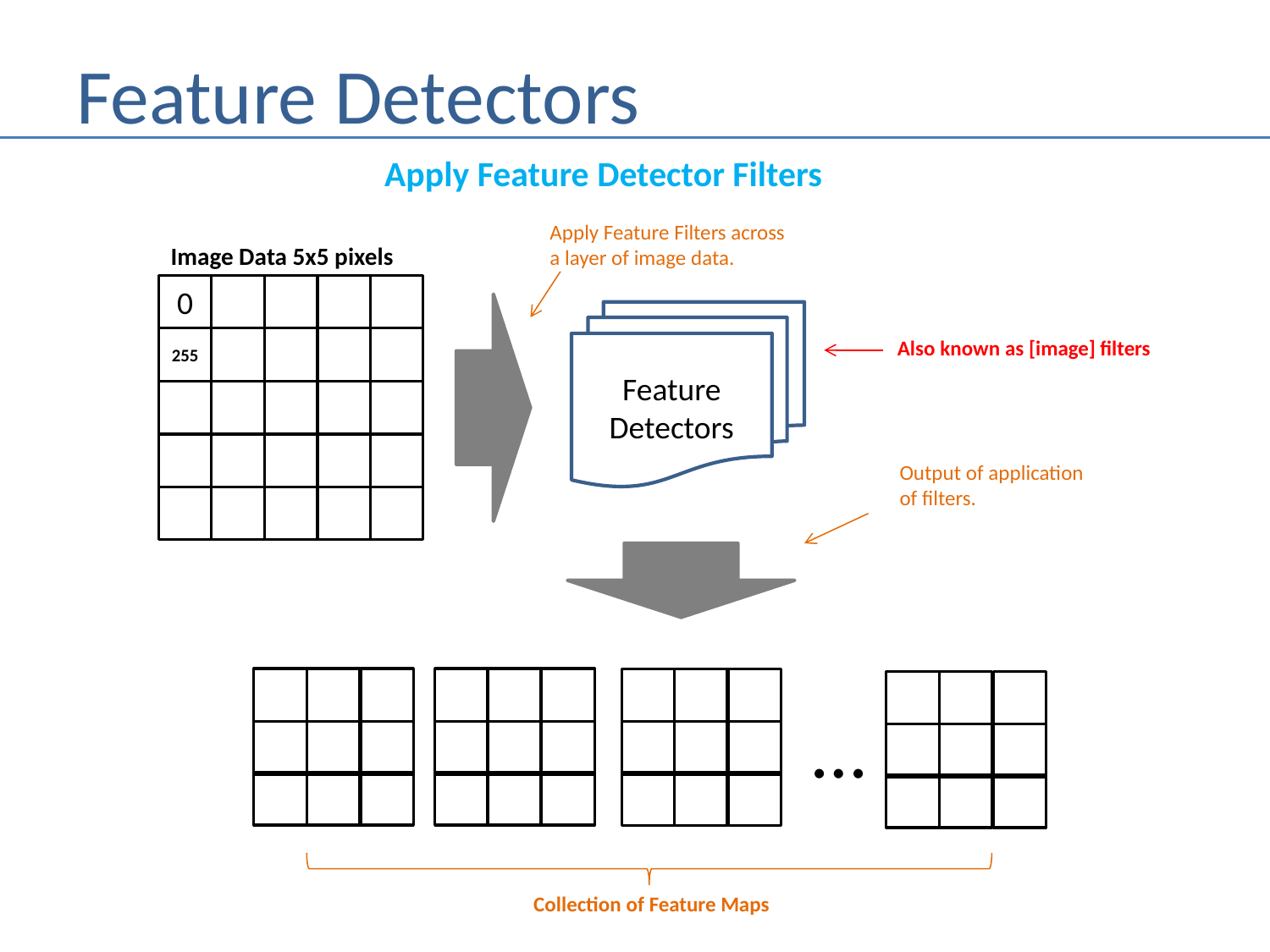

# Feature Detectors
Apply Feature Detector Filters
Apply Feature Filters across
a layer of image data.
Image Data 5x5 pixels
0

Feature
Detectors
255

Also known as [image] filters

Output of application
of filters.

…

Collection of Feature Maps